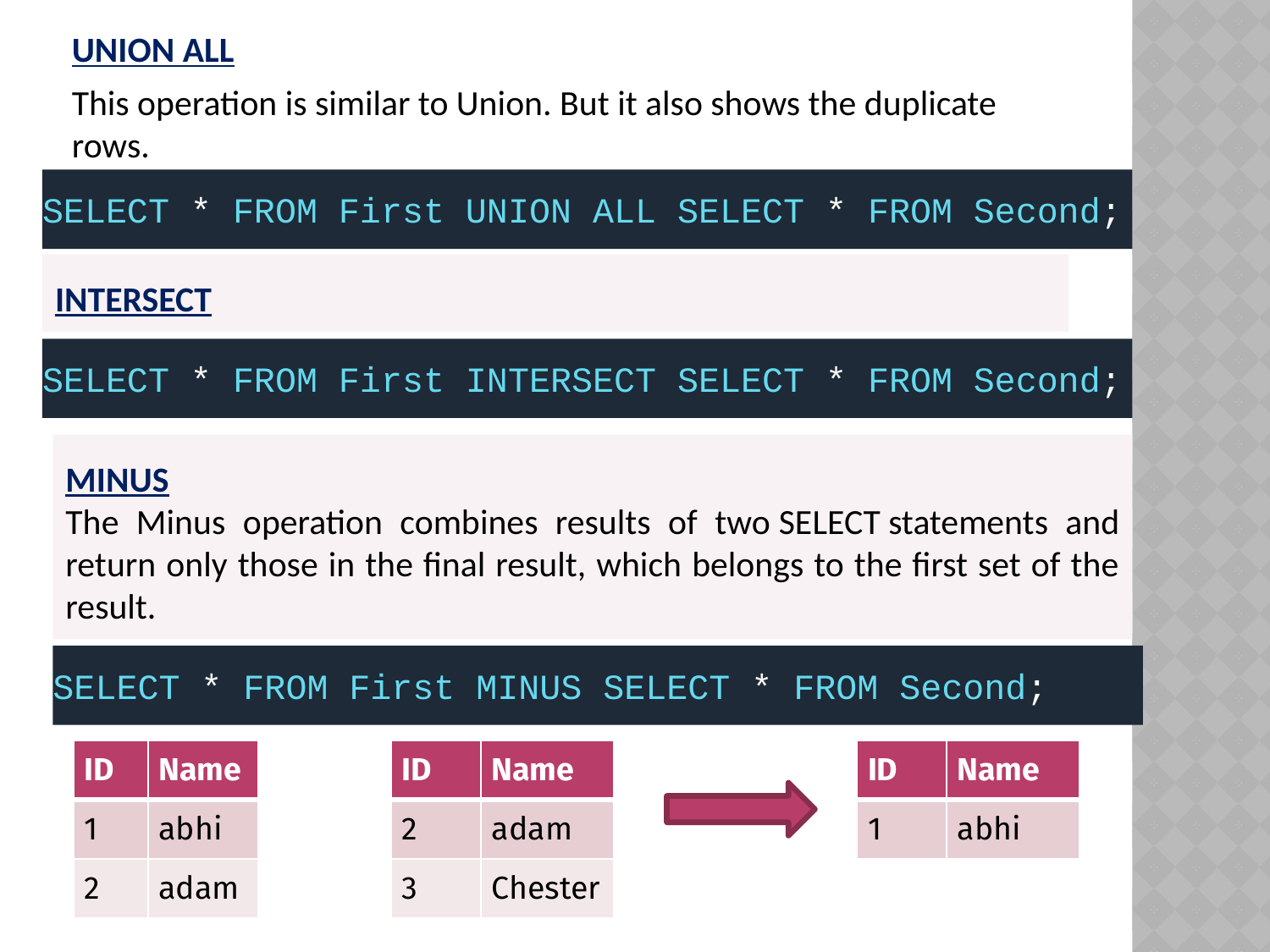

UNION ALL
	This operation is similar to Union. But it also shows the duplicate rows.

SELECT * FROM First UNION ALL SELECT * FROM Second;
INTERSECT
SELECT * FROM First INTERSECT SELECT * FROM Second;
MINUS
The Minus operation combines results of two SELECT statements and return only those in the final result, which belongs to the first set of the result.
SELECT * FROM First MINUS SELECT * FROM Second;
| ID | Name |
| --- | --- |
| 1 | abhi |
| 2 | adam |
| ID | Name |
| --- | --- |
| 2 | adam |
| 3 | Chester |
| ID | Name |
| --- | --- |
| 1 | abhi |